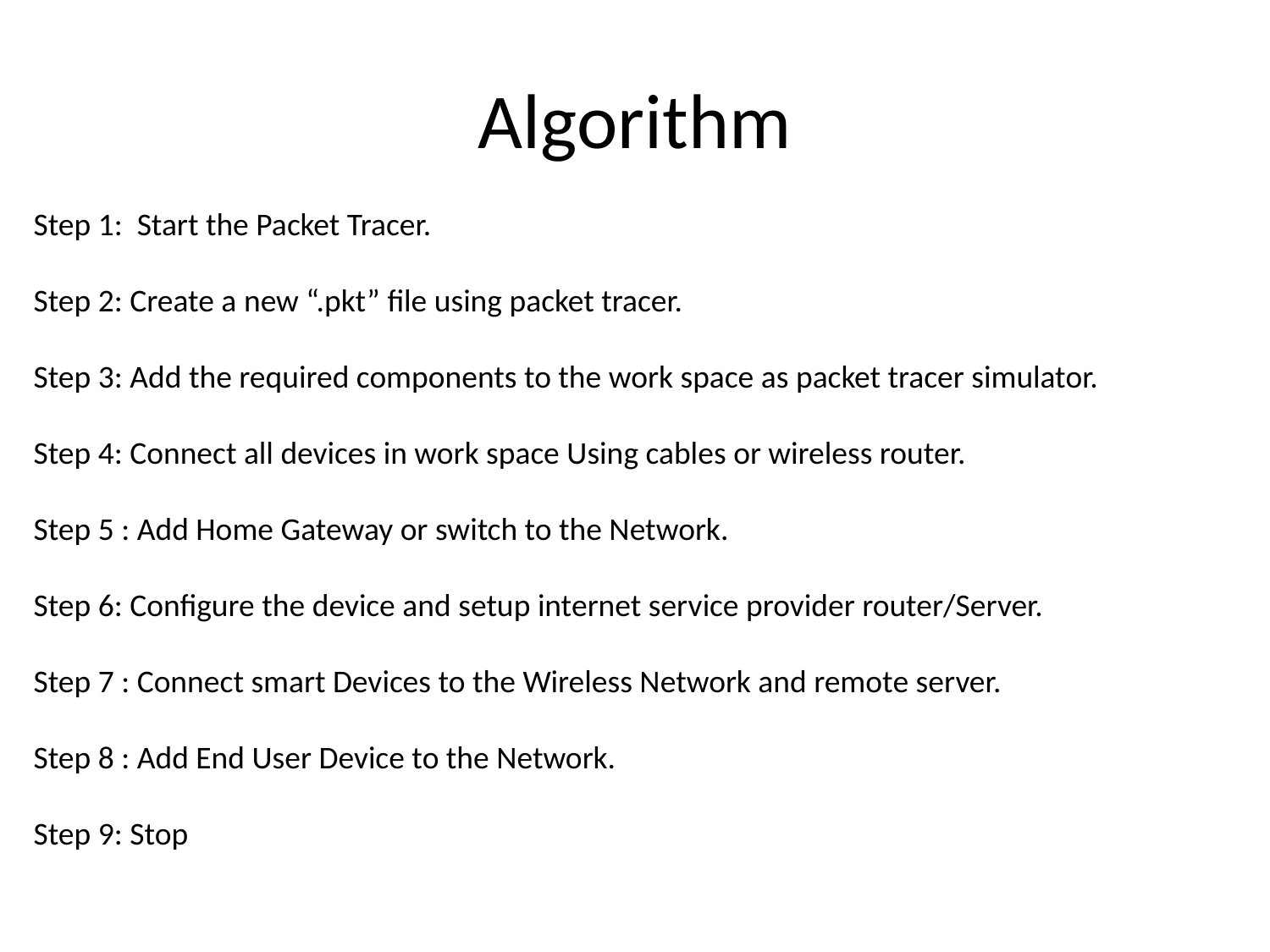

# Algorithm
Step 1:  Start the Packet Tracer.

Step 2: Create a new “.pkt” file using packet tracer.

Step 3: Add the required components to the work space as packet tracer simulator.

Step 4: Connect all devices in work space Using cables or wireless router.

Step 5 : Add Home Gateway or switch to the Network.

Step 6: Configure the device and setup internet service provider router/Server.

Step 7 : Connect smart Devices to the Wireless Network and remote server.

Step 8 : Add End User Device to the Network.

Step 9: Stop